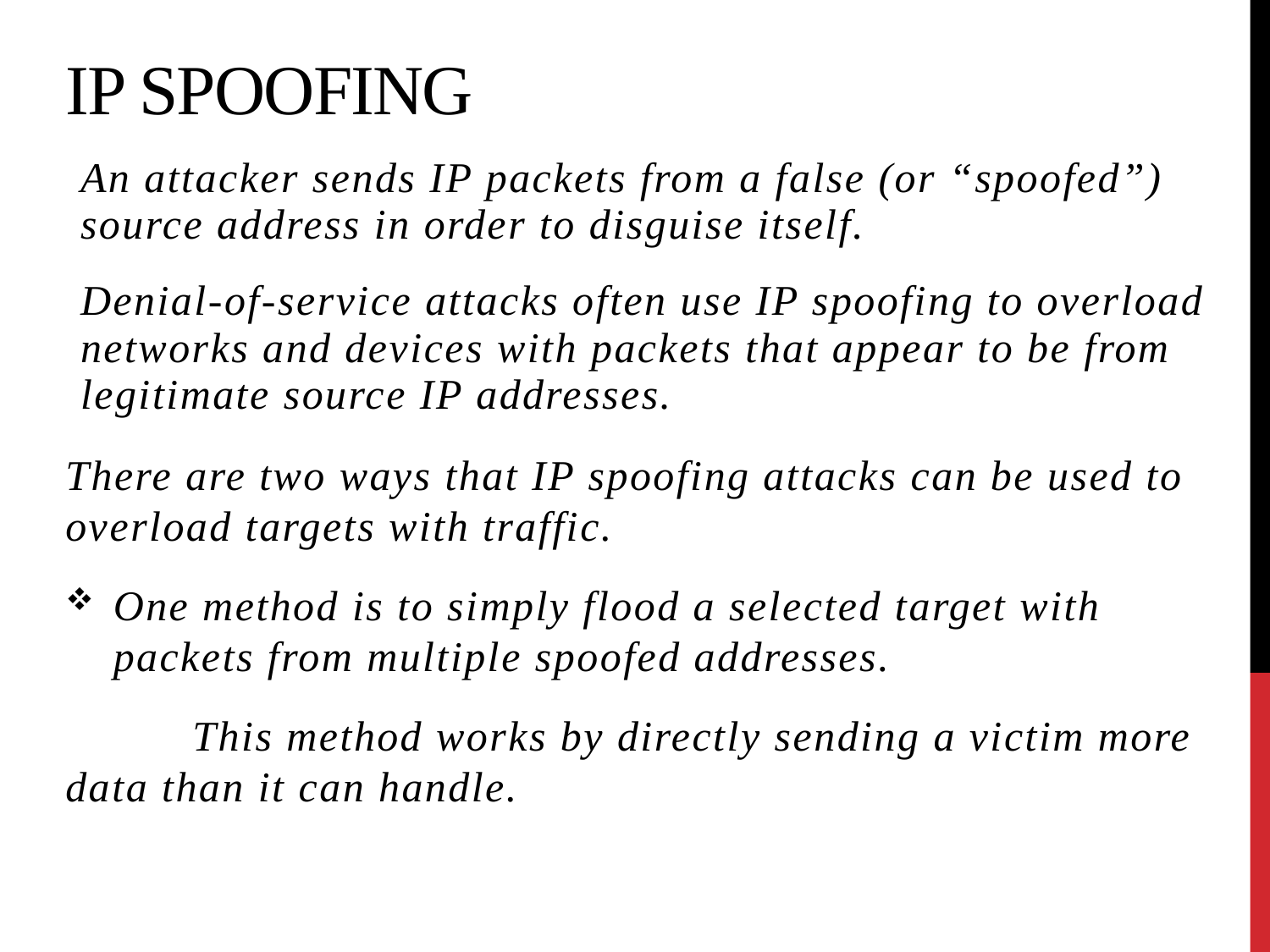

# Ip spoofing
An attacker sends IP packets from a false (or “spoofed”) source address in order to disguise itself.
Denial-of-service attacks often use IP spoofing to overload networks and devices with packets that appear to be from legitimate source IP addresses.
There are two ways that IP spoofing attacks can be used to overload targets with traffic.
One method is to simply flood a selected target with packets from multiple spoofed addresses.
	This method works by directly sending a victim more 	data than it can handle.